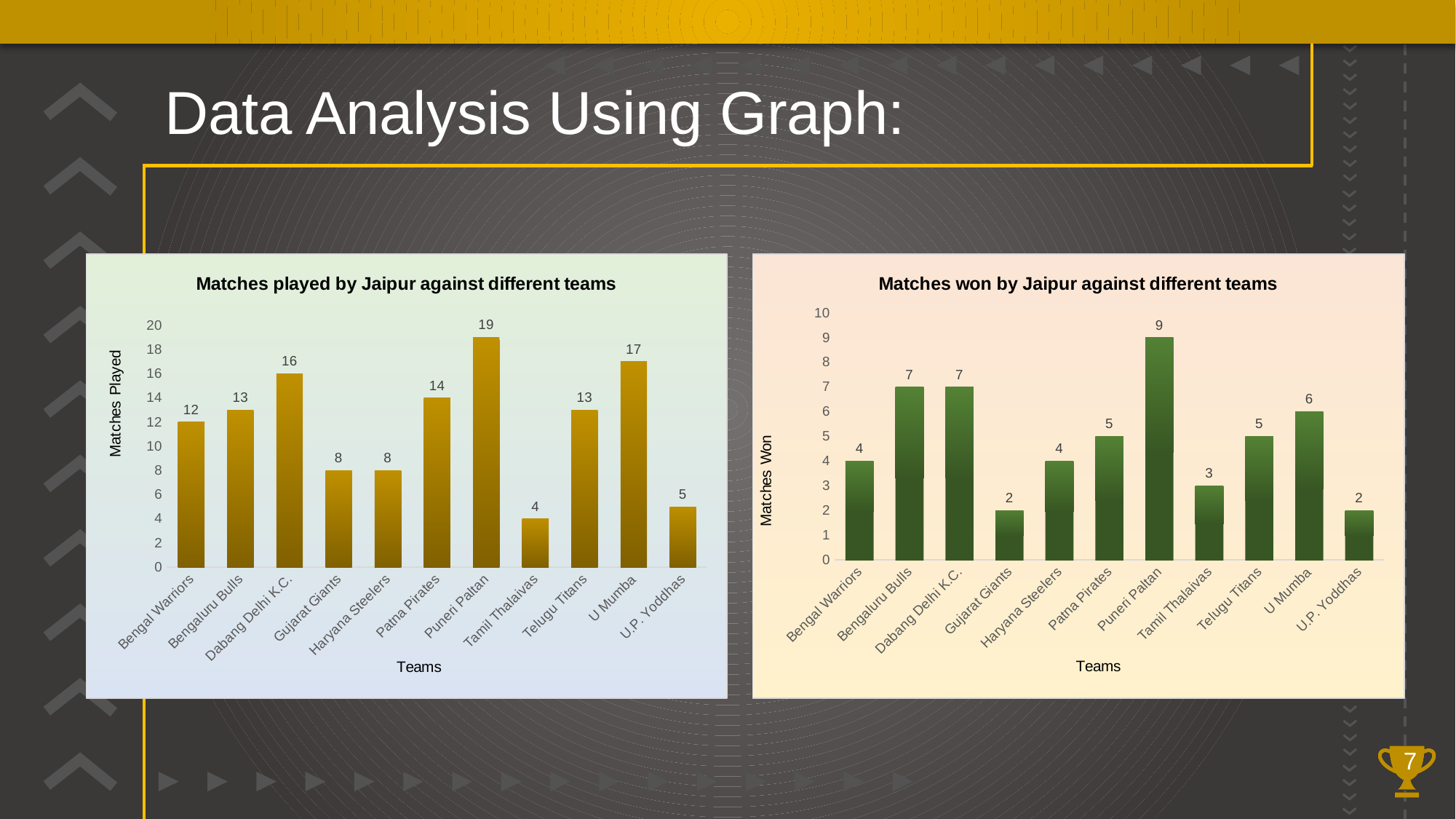

# Data Analysis Using Graph:

### Chart: Matches played by Jaipur against different teams

| Category | Played |
|---|---|
| Bengal Warriors | 12.0 |
| Bengaluru Bulls | 13.0 |
| Dabang Delhi K.C. | 16.0 |
| Gujarat Giants | 8.0 |
| Haryana Steelers | 8.0 |
| Patna Pirates | 14.0 |
| Puneri Paltan | 19.0 |
| Tamil Thalaivas | 4.0 |
| Telugu Titans | 13.0 |
| U Mumba | 17.0 |
| U.P. Yoddhas | 5.0 |

### Chart: Matches won by Jaipur against different teams

| Category | Won |
|---|---|
| Bengal Warriors | 4.0 |
| Bengaluru Bulls | 7.0 |
| Dabang Delhi K.C. | 7.0 |
| Gujarat Giants | 2.0 |
| Haryana Steelers | 4.0 |
| Patna Pirates | 5.0 |
| Puneri Paltan | 9.0 |
| Tamil Thalaivas | 3.0 |
| Telugu Titans | 5.0 |
| U Mumba | 6.0 |
| U.P. Yoddhas | 2.0 |
7